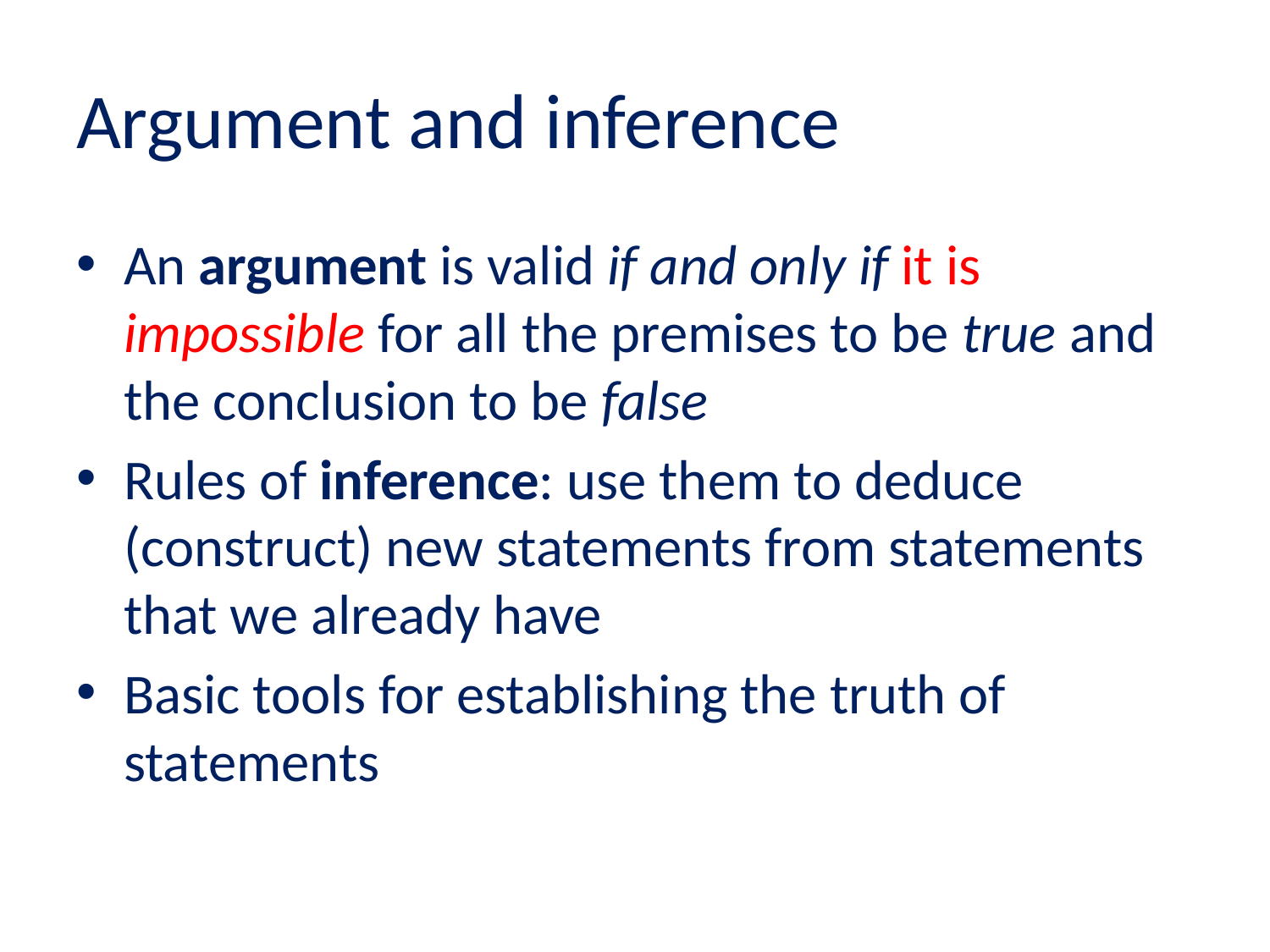

# Argument and inference
An argument is valid if and only if it is impossible for all the premises to be true and the conclusion to be false
Rules of inference: use them to deduce (construct) new statements from statements that we already have
Basic tools for establishing the truth of statements
3